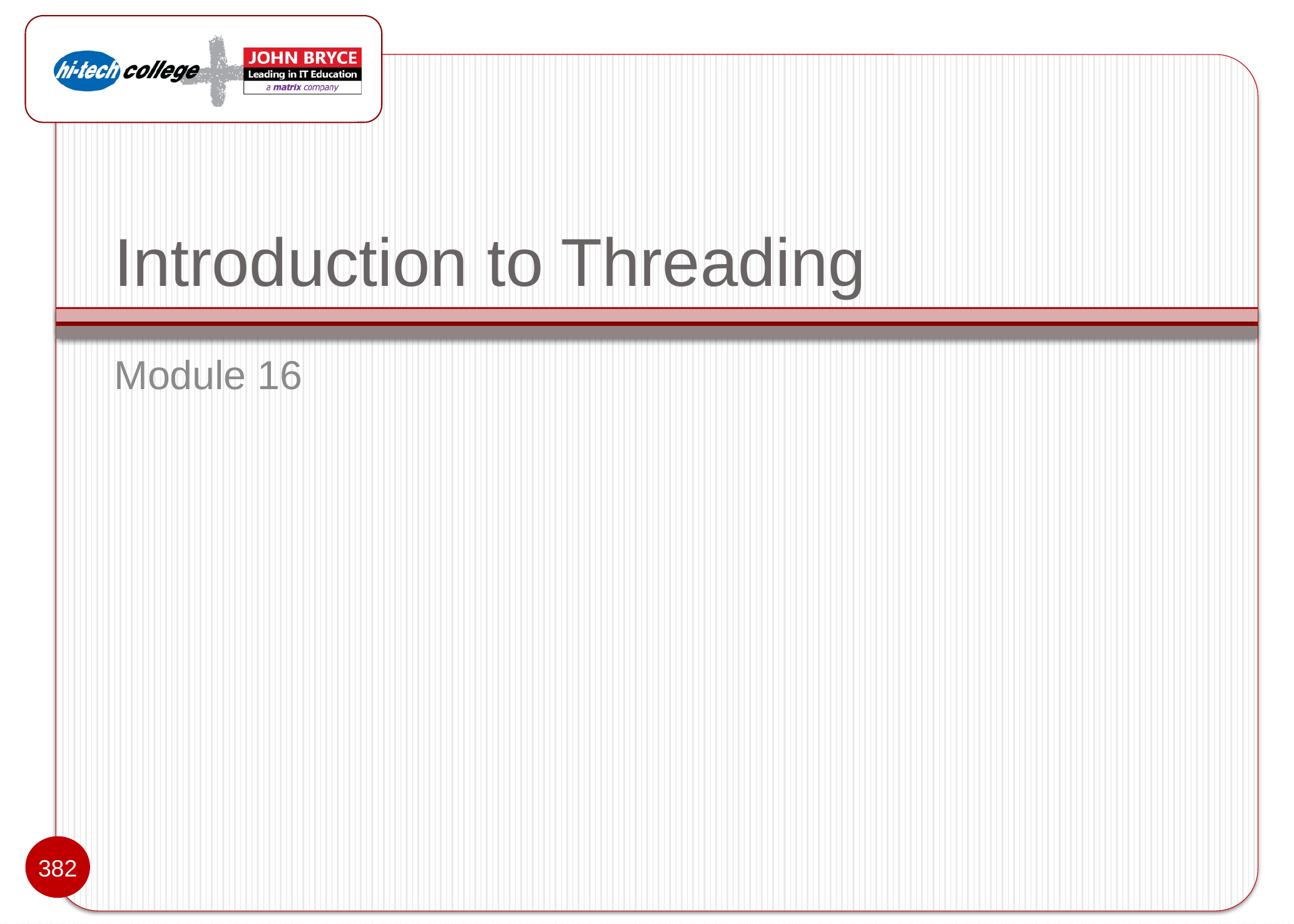

# Introduction to Threading
Module 16
382